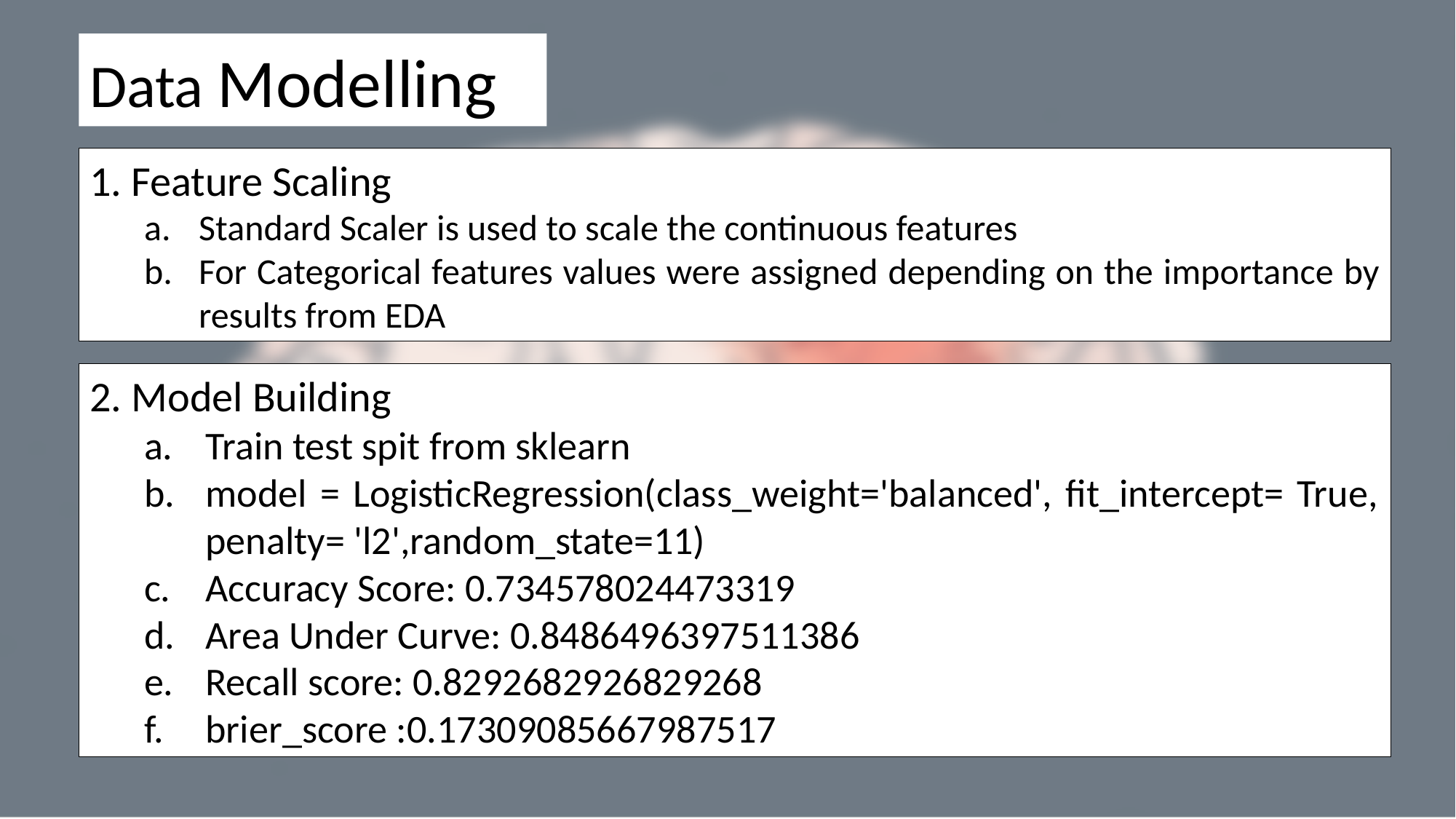

Data Modelling
1. Feature Scaling
Standard Scaler is used to scale the continuous features
For Categorical features values were assigned depending on the importance by results from EDA
2. Model Building
Train test spit from sklearn
model = LogisticRegression(class_weight='balanced', fit_intercept= True, penalty= 'l2',random_state=11)
Accuracy Score: 0.734578024473319
Area Under Curve: 0.8486496397511386
Recall score: 0.8292682926829268
brier_score :0.17309085667987517